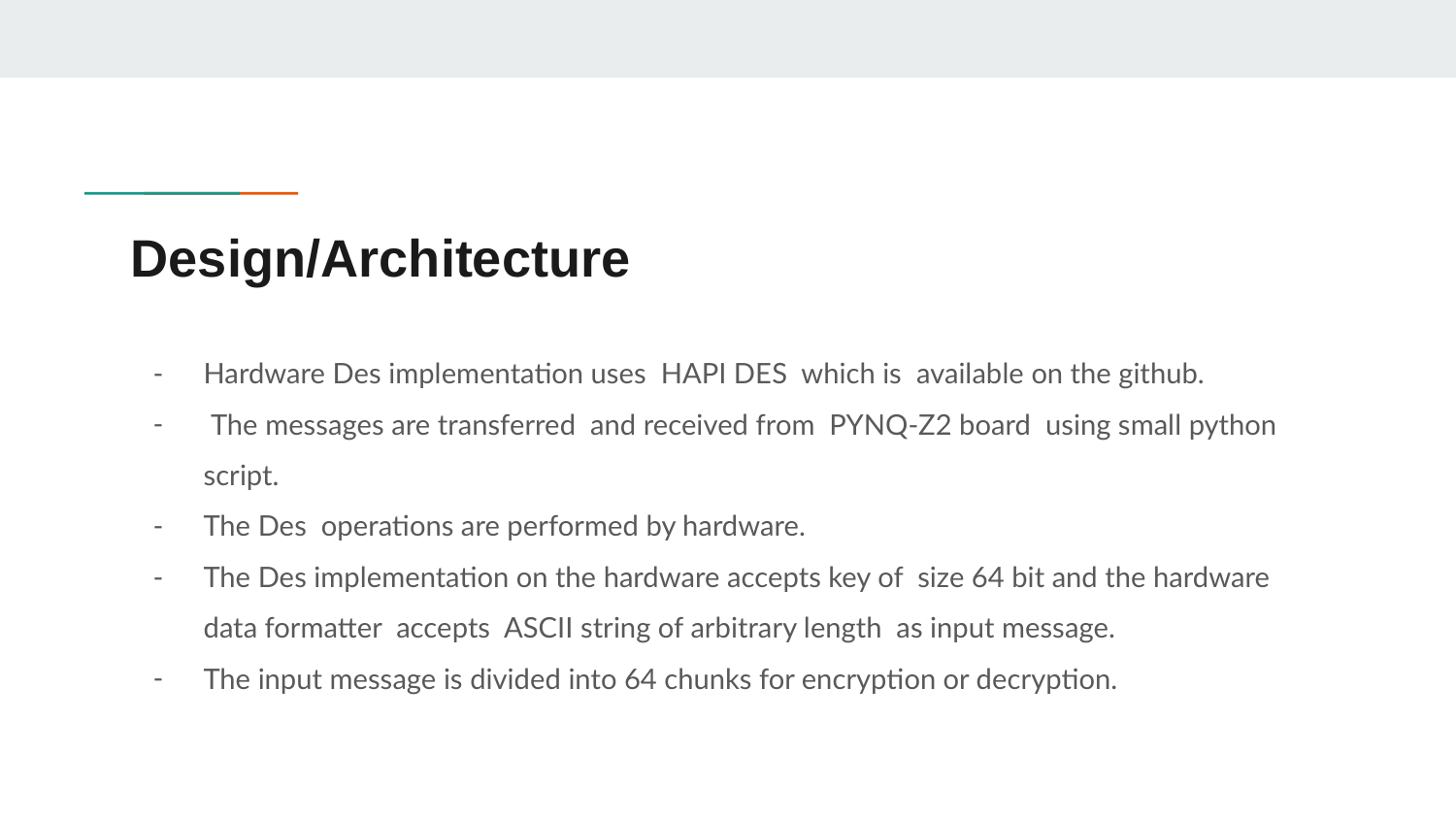

# Design/Architecture
Hardware Des implementation uses  HAPI DES  which is  available on the github.
 The messages are transferred  and received from  PYNQ-Z2 board  using small python  script.
The Des  operations are performed by hardware.
The Des implementation on the hardware accepts key of  size 64 bit and the hardware data formatter  accepts  ASCII string of arbitrary length  as input message.
The input message is divided into 64 chunks for encryption or decryption.